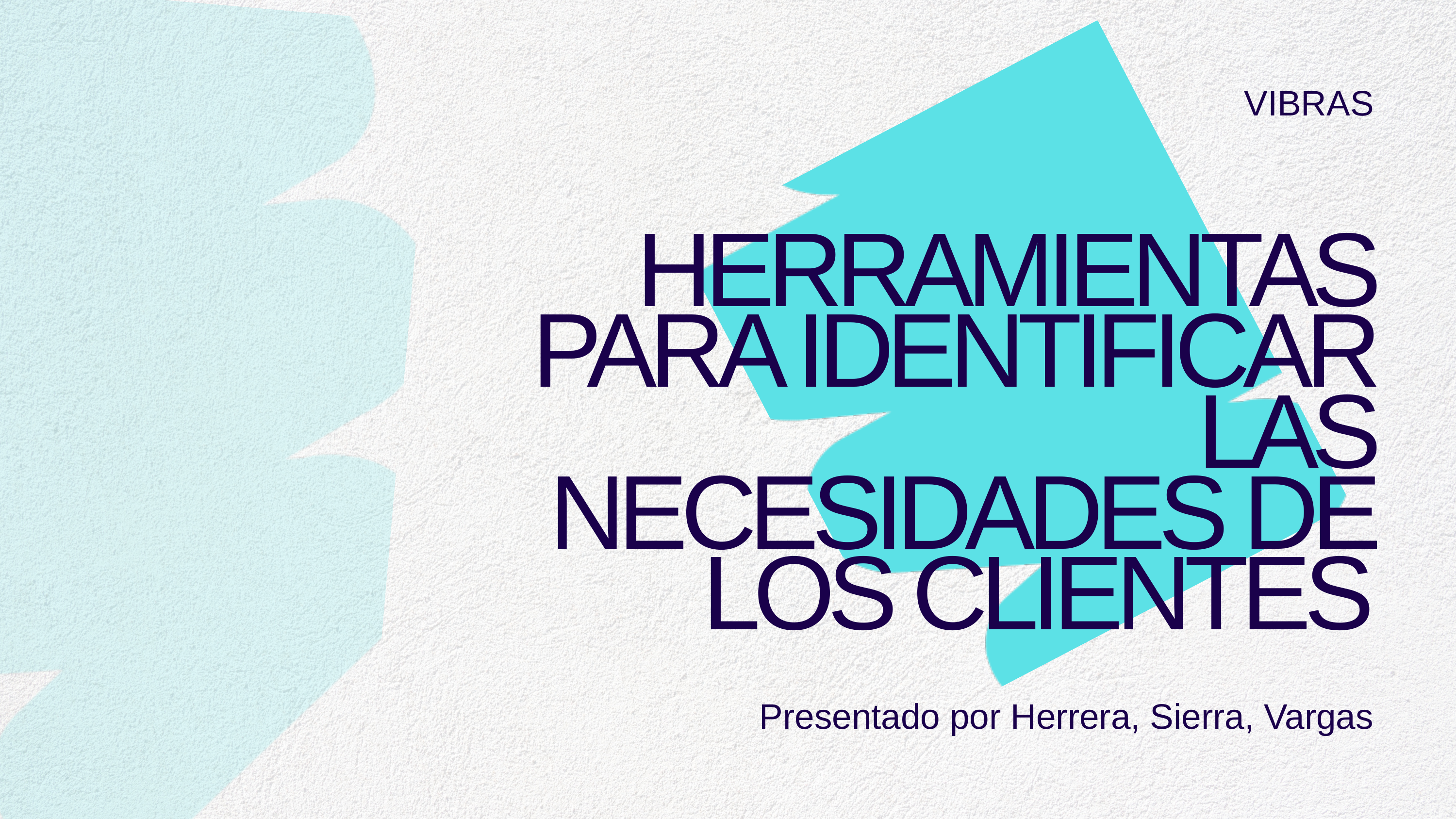

VIBRAS

HERRAMIENTAS PARA IDENTIFICAR LAS NECESIDADES DE LOS CLIENTES
Presentado por Herrera, Sierra, Vargas